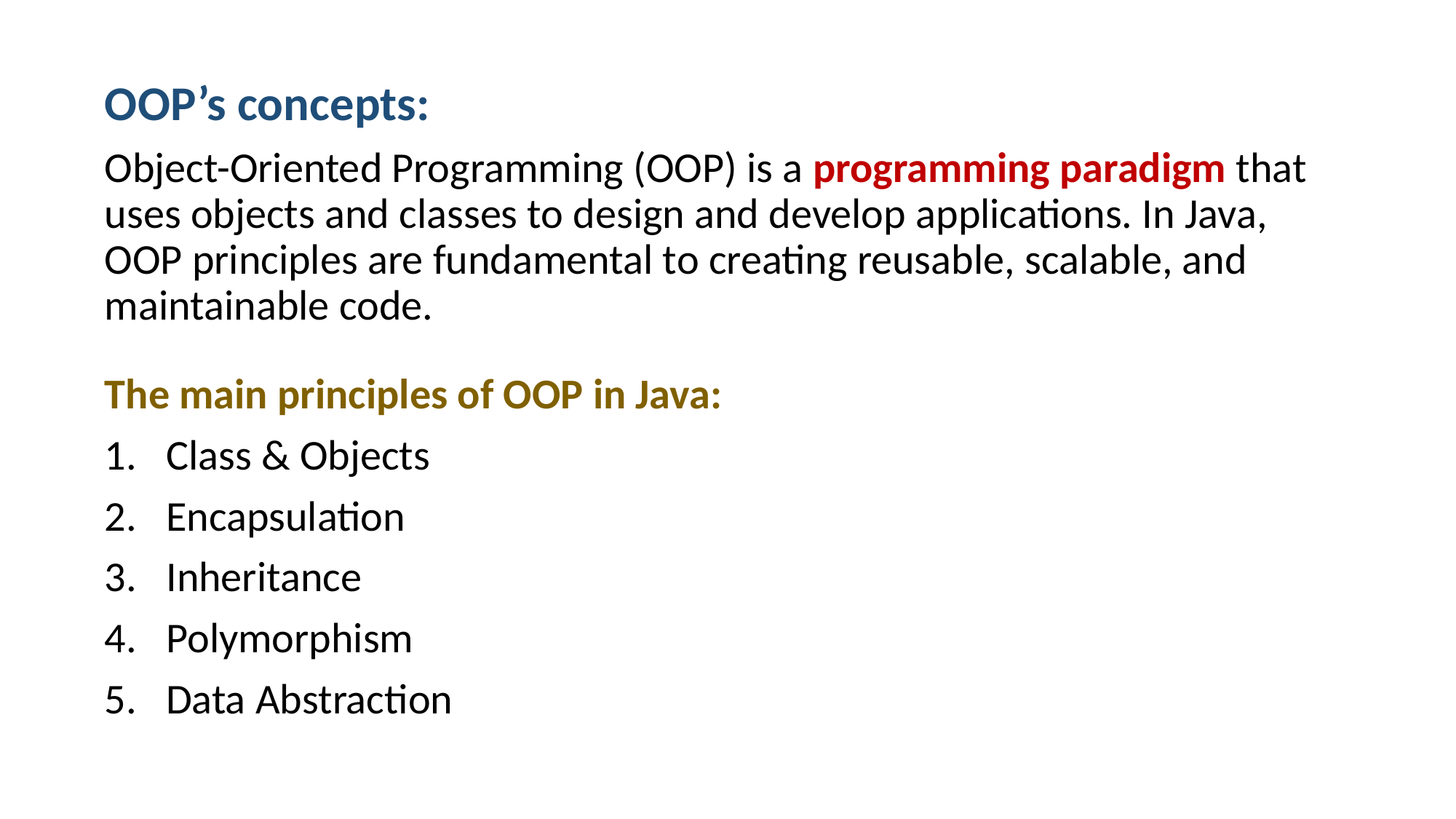

OOP’s concepts:
Object-Oriented Programming (OOP) is a programming paradigm that uses objects and classes to design and develop applications. In Java, OOP principles are fundamental to creating reusable, scalable, and maintainable code.

The main principles of OOP in Java:
Class & Objects
Encapsulation
Inheritance
Polymorphism
Data Abstraction